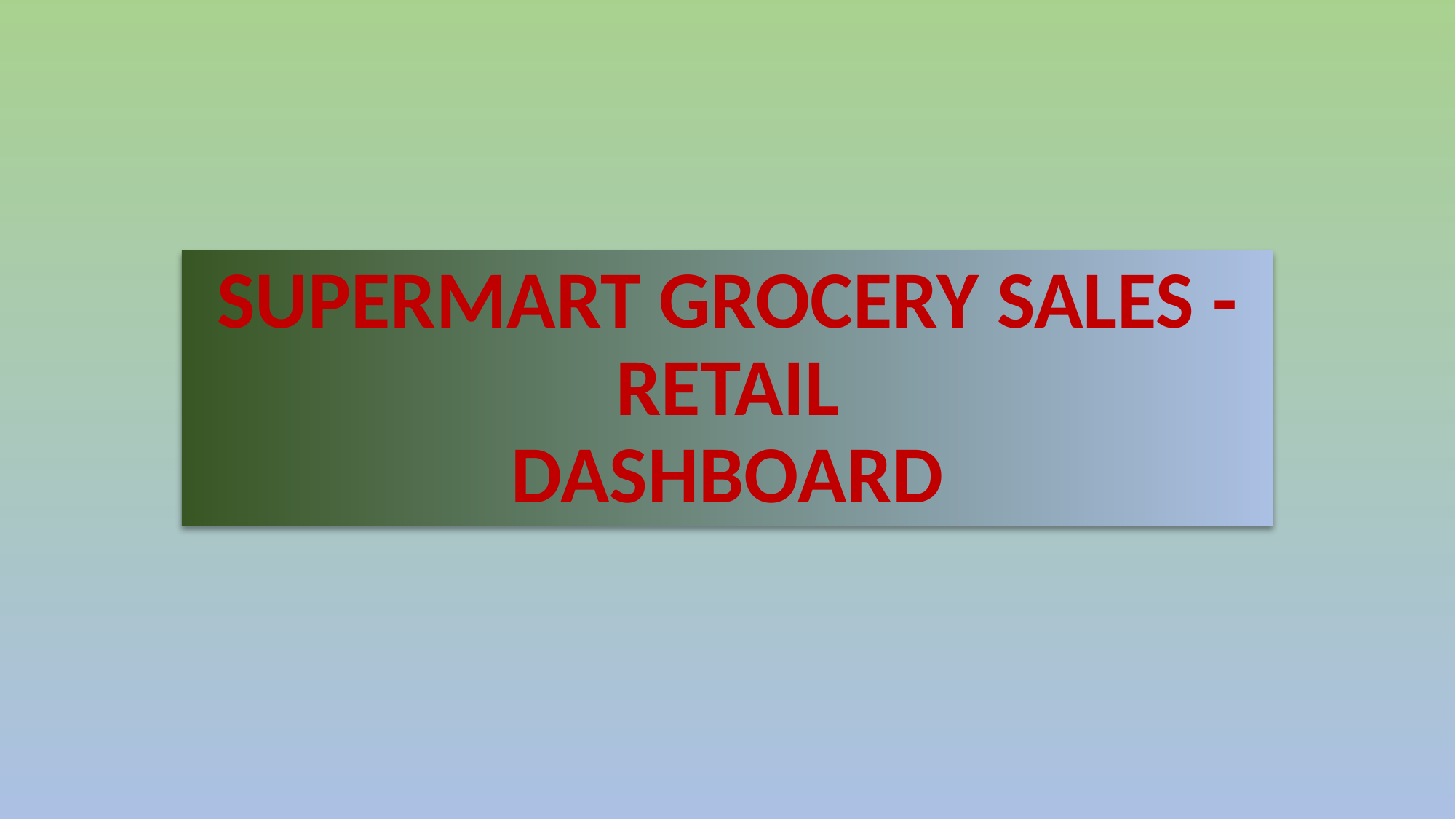

# Supermart Grocery Sales - Retail Dashboard